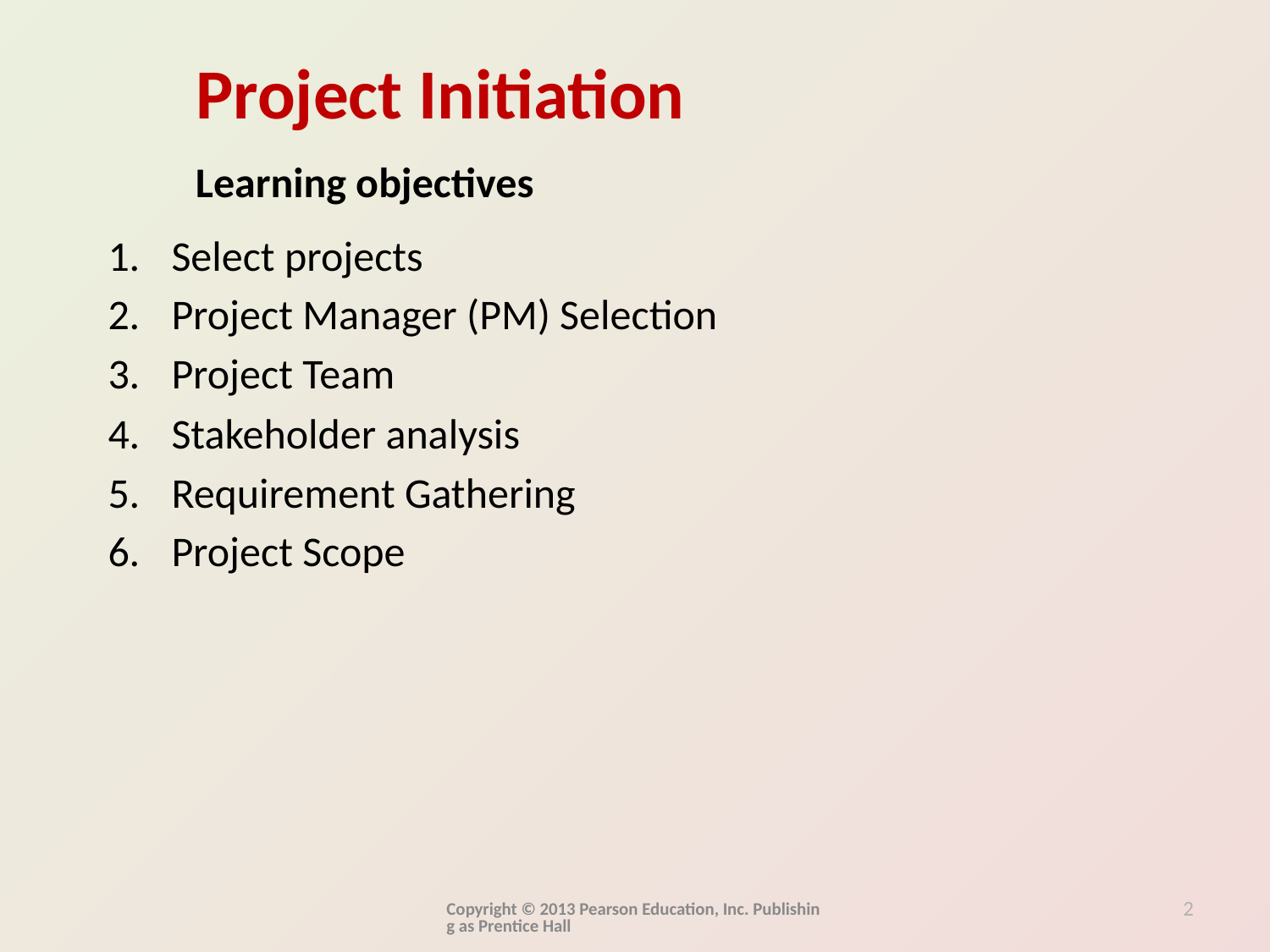

Learning objectives
Select projects
Project Manager (PM) Selection
Project Team
Stakeholder analysis
Requirement Gathering
Project Scope

Copyright © 2013 Pearson Education, Inc. Publishing as Prentice Hall
2